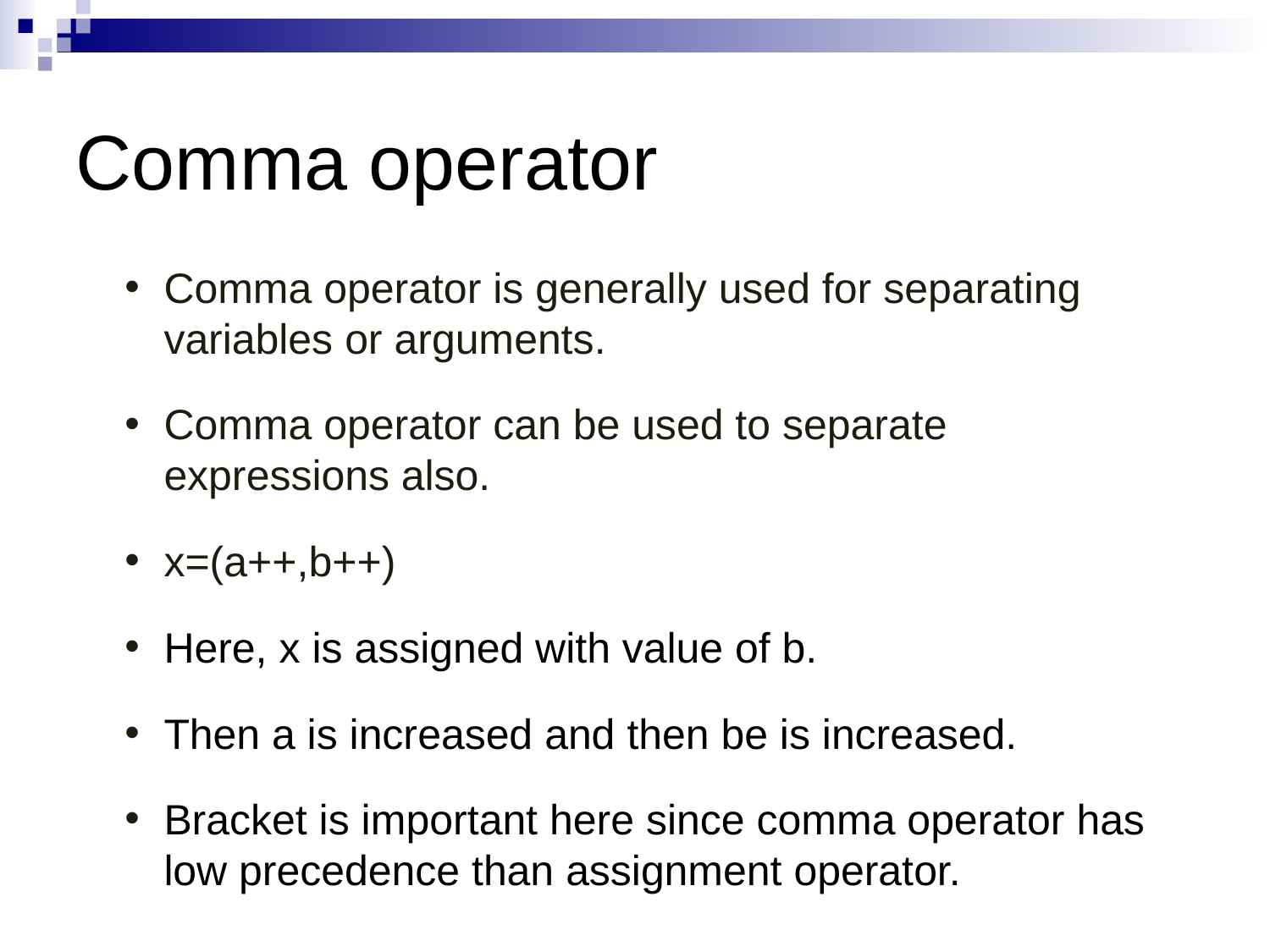

Comma operator
Comma operator is generally used for separating variables or arguments.
Comma operator can be used to separate expressions also.
x=(a++,b++)
Here, x is assigned with value of b.
Then a is increased and then be is increased.
Bracket is important here since comma operator has low precedence than assignment operator.